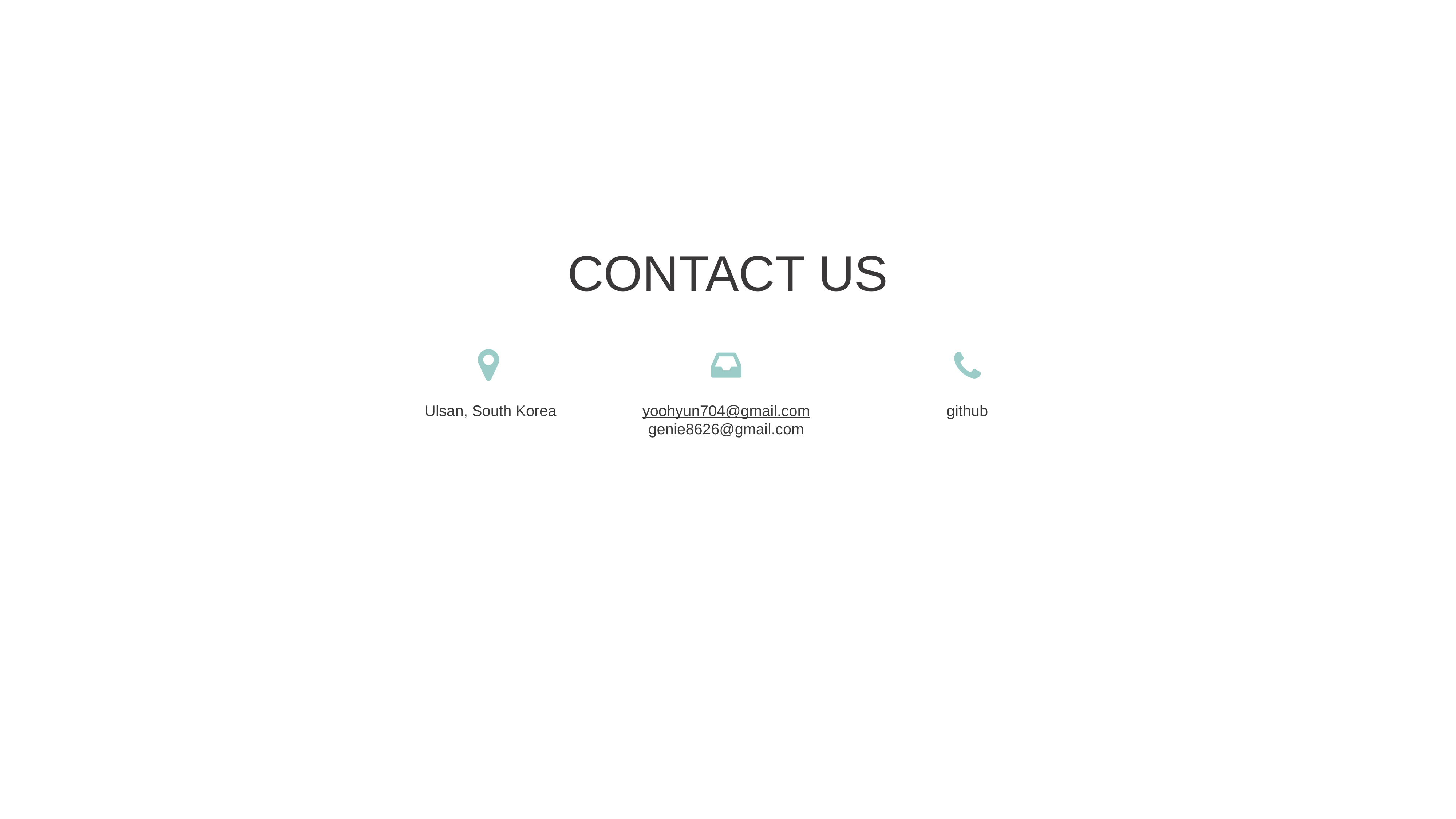

CONTACT US

 Ulsan, South Korea
yoohyun704@gmail.com
genie8626@gmail.com
github